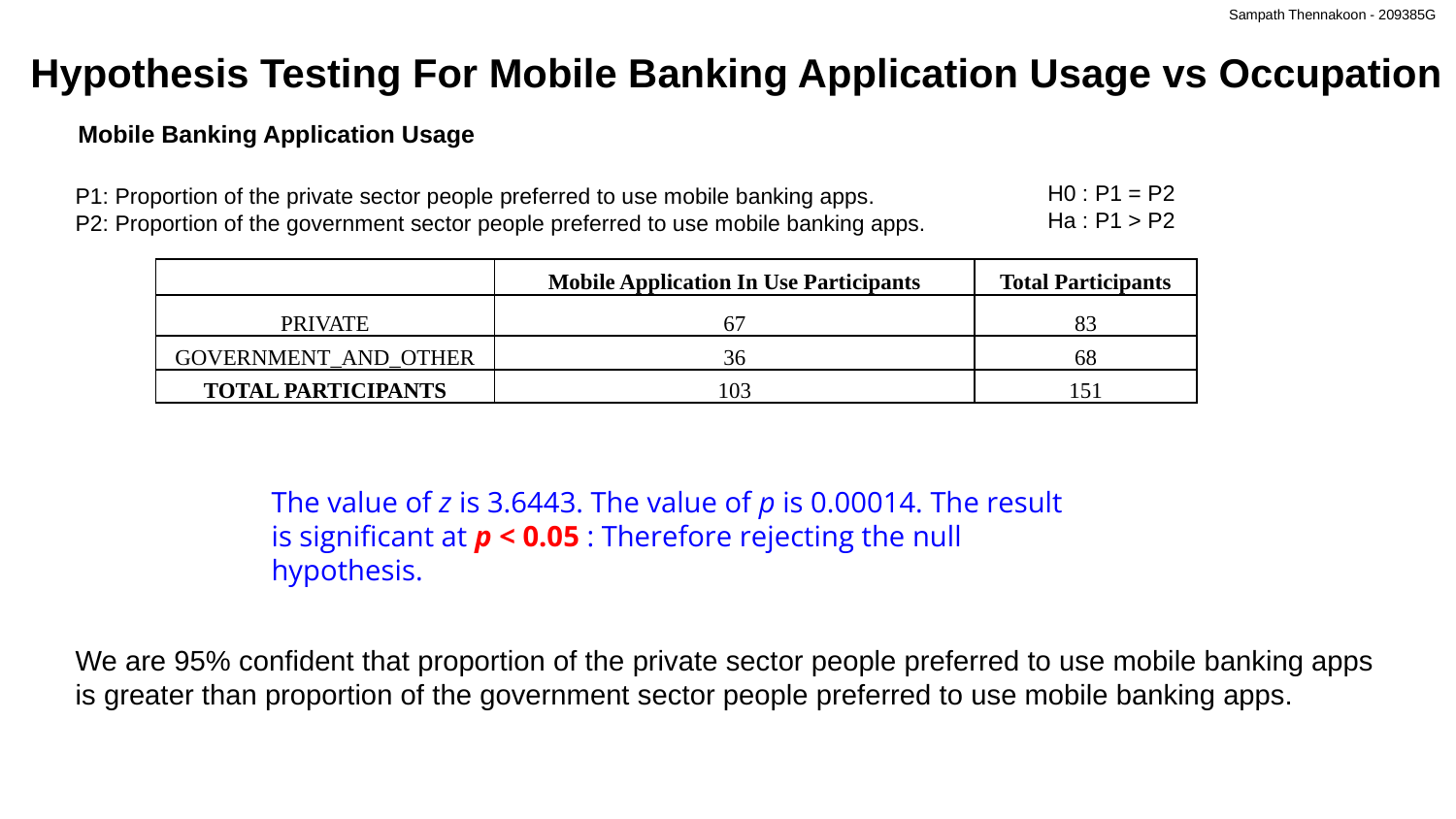

Sampath Thennakoon - 209385G
Hypothesis Testing For Mobile Banking Application Usage vs Occupation
Mobile Banking Application Usage
H0 : P1 = P2
Ha : P1 > P2
P1: Proportion of the private sector people preferred to use mobile banking apps.
P2: Proportion of the government sector people preferred to use mobile banking apps.
|  | Mobile Application In Use Participants | Total Participants |
| --- | --- | --- |
| PRIVATE | 67 | 83 |
| GOVERNMENT\_AND\_OTHER | 36 | 68 |
| TOTAL PARTICIPANTS | 103 | 151 |
The value of z is 3.6443. The value of p is 0.00014. The result is significant at p < 0.05 : Therefore rejecting the null hypothesis.
We are 95% confident that proportion of the private sector people preferred to use mobile banking apps is greater than proportion of the government sector people preferred to use mobile banking apps.